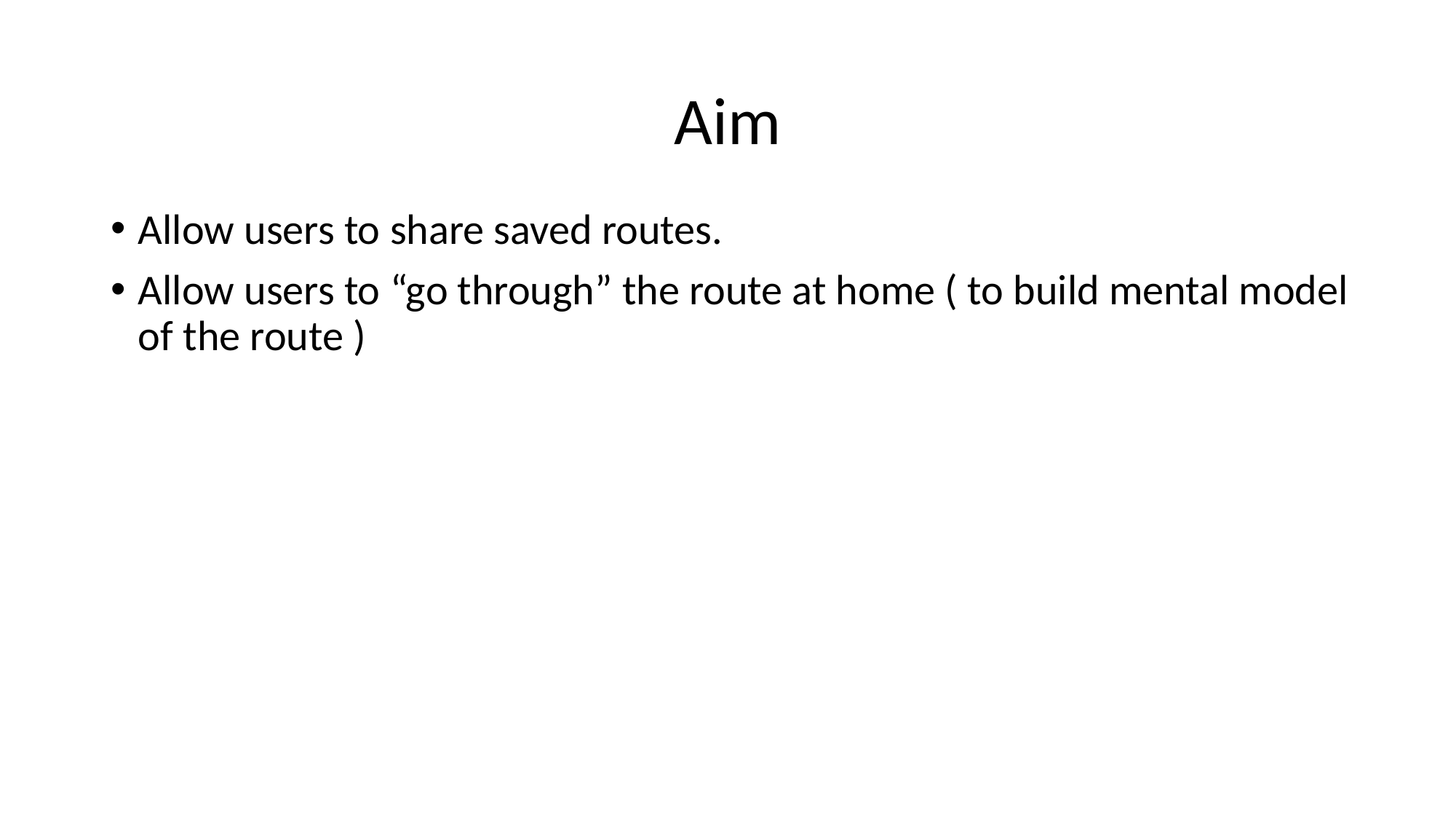

# Aim
Allow users to share saved routes.
Allow users to “go through” the route at home ( to build mental model of the route )